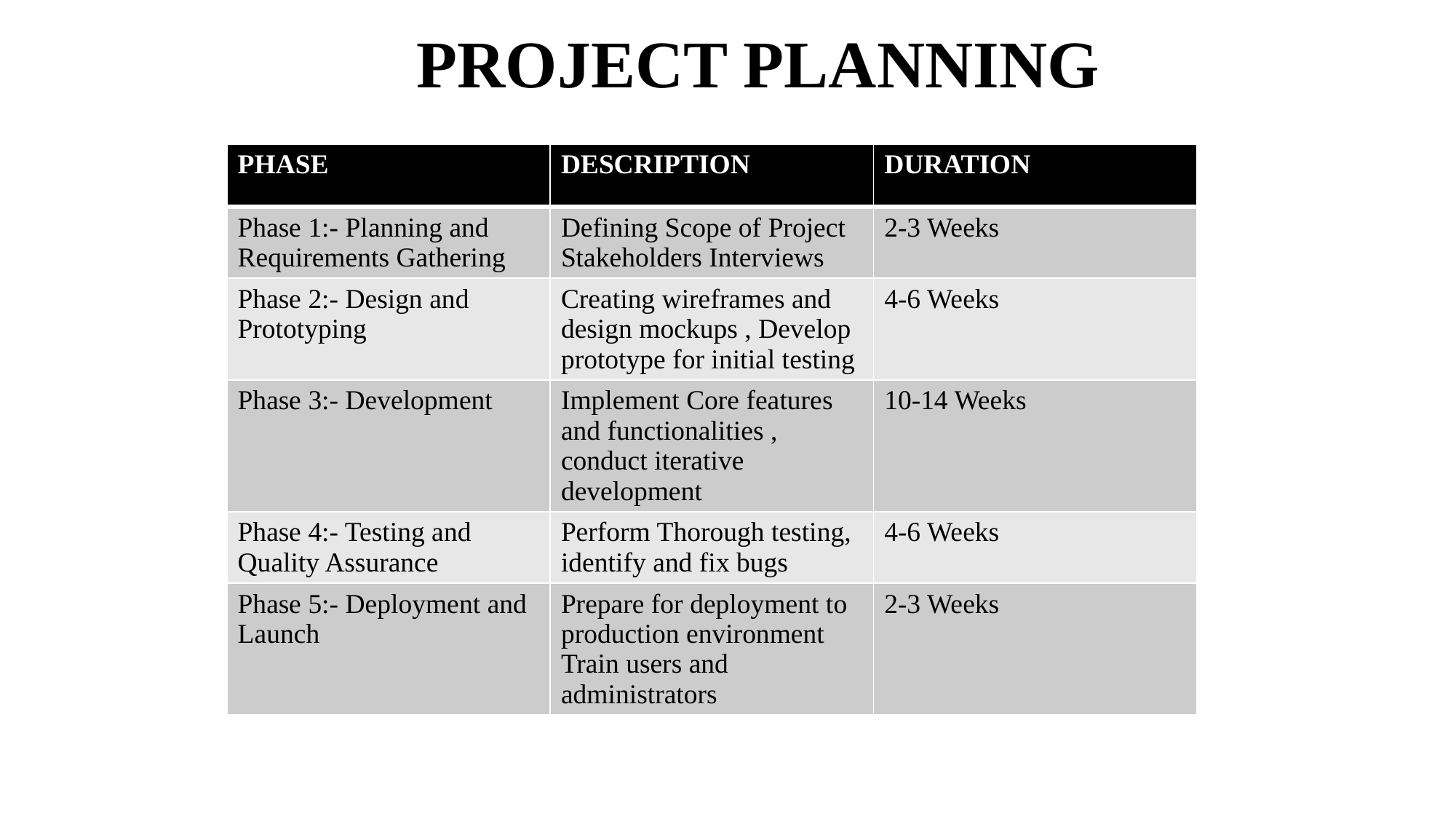

PROJECT PLANNING
| PHASE | DESCRIPTION | DURATION |
| --- | --- | --- |
| Phase 1:- Planning and Requirements Gathering | Defining Scope of Project Stakeholders Interviews | 2-3 Weeks |
| Phase 2:- Design and Prototyping | Creating wireframes and design mockups , Develop prototype for initial testing | 4-6 Weeks |
| Phase 3:- Development | Implement Core features and functionalities , conduct iterative development | 10-14 Weeks |
| Phase 4:- Testing and Quality Assurance | Perform Thorough testing, identify and fix bugs | 4-6 Weeks |
| Phase 5:- Deployment and Launch | Prepare for deployment to production environment Train users and administrators | 2-3 Weeks |